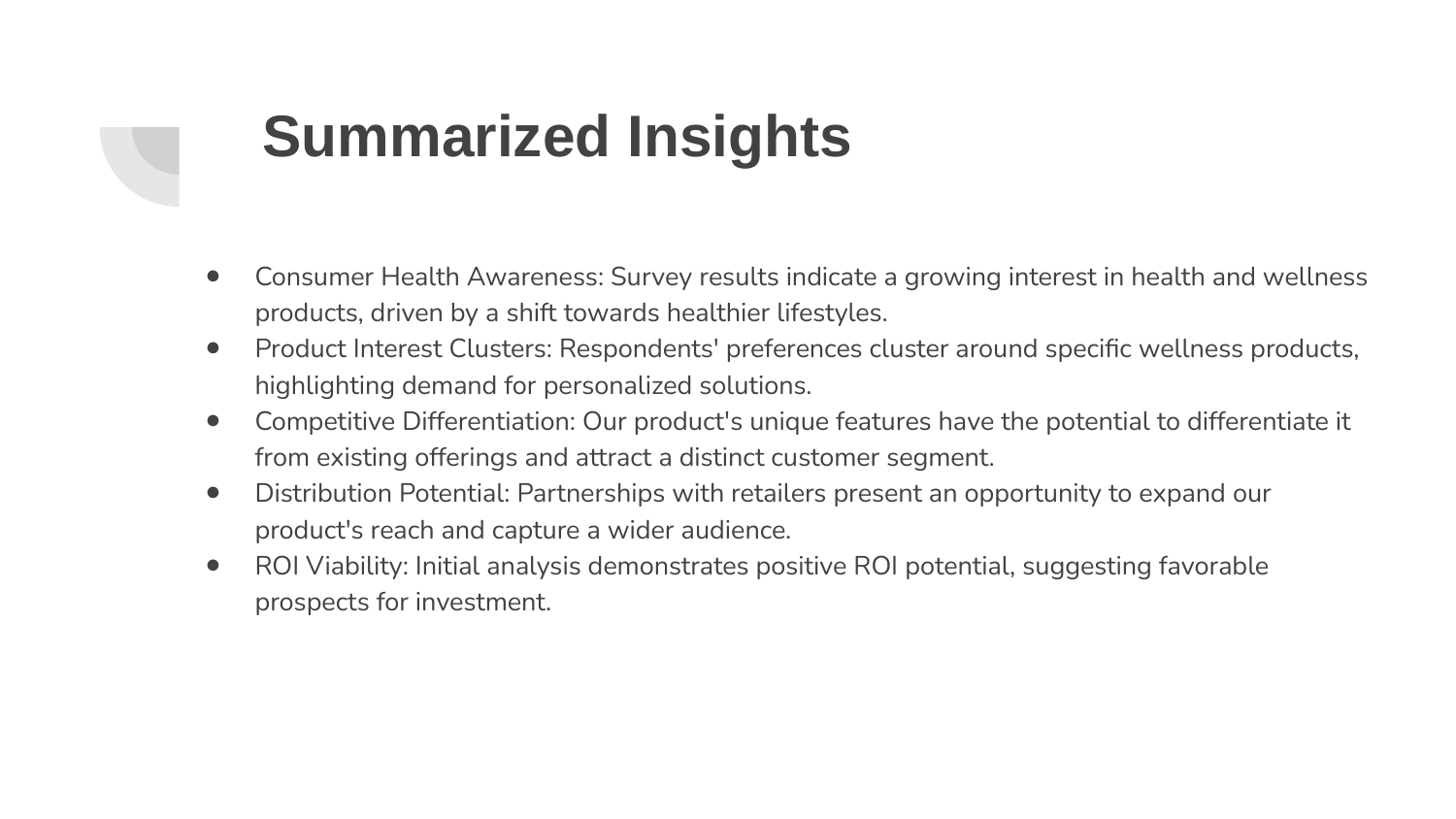

# Summarized Insights
Consumer Health Awareness: Survey results indicate a growing interest in health and wellness products, driven by a shift towards healthier lifestyles.
Product Interest Clusters: Respondents' preferences cluster around specific wellness products, highlighting demand for personalized solutions.
Competitive Differentiation: Our product's unique features have the potential to differentiate it from existing offerings and attract a distinct customer segment.
Distribution Potential: Partnerships with retailers present an opportunity to expand our product's reach and capture a wider audience.
ROI Viability: Initial analysis demonstrates positive ROI potential, suggesting favorable prospects for investment.